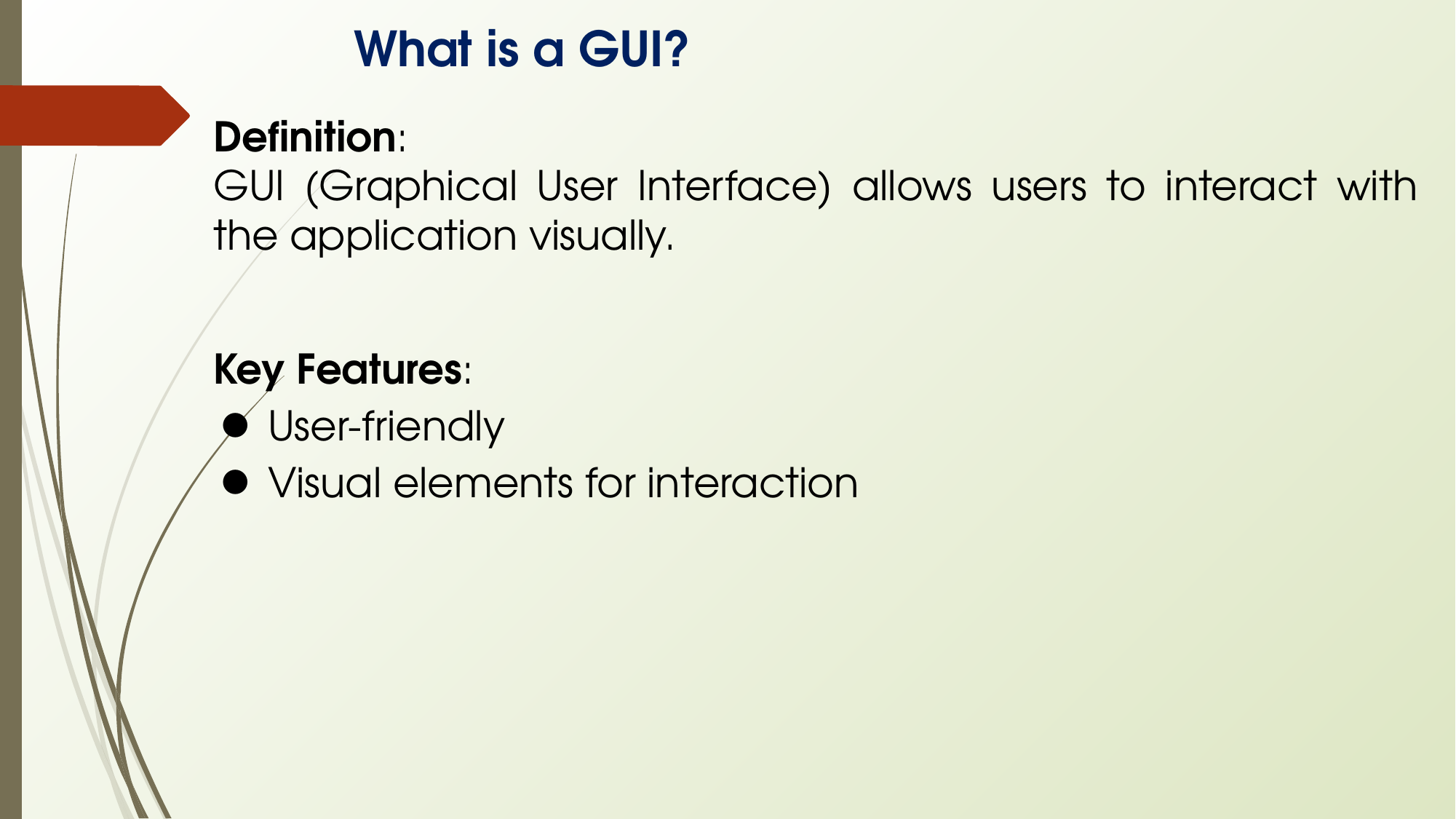

What is a GUI?

Definition:
GUI (Graphical User Interface) allows users to interact with the application visually.

Key Features:
User-friendly
Visual elements for interaction